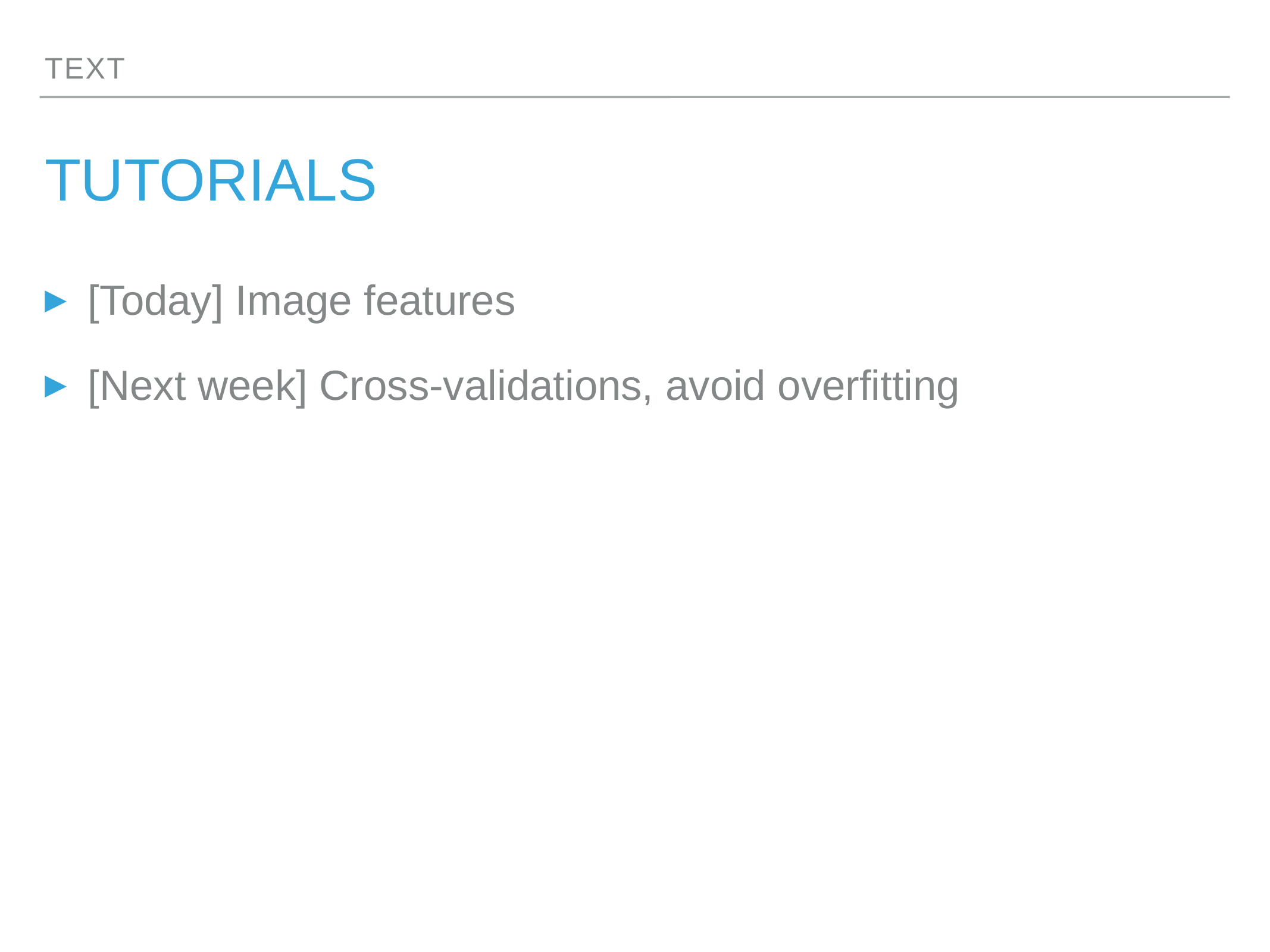

Text
# Tutorials
[Today] Image features
[Next week] Cross-validations, avoid overfitting